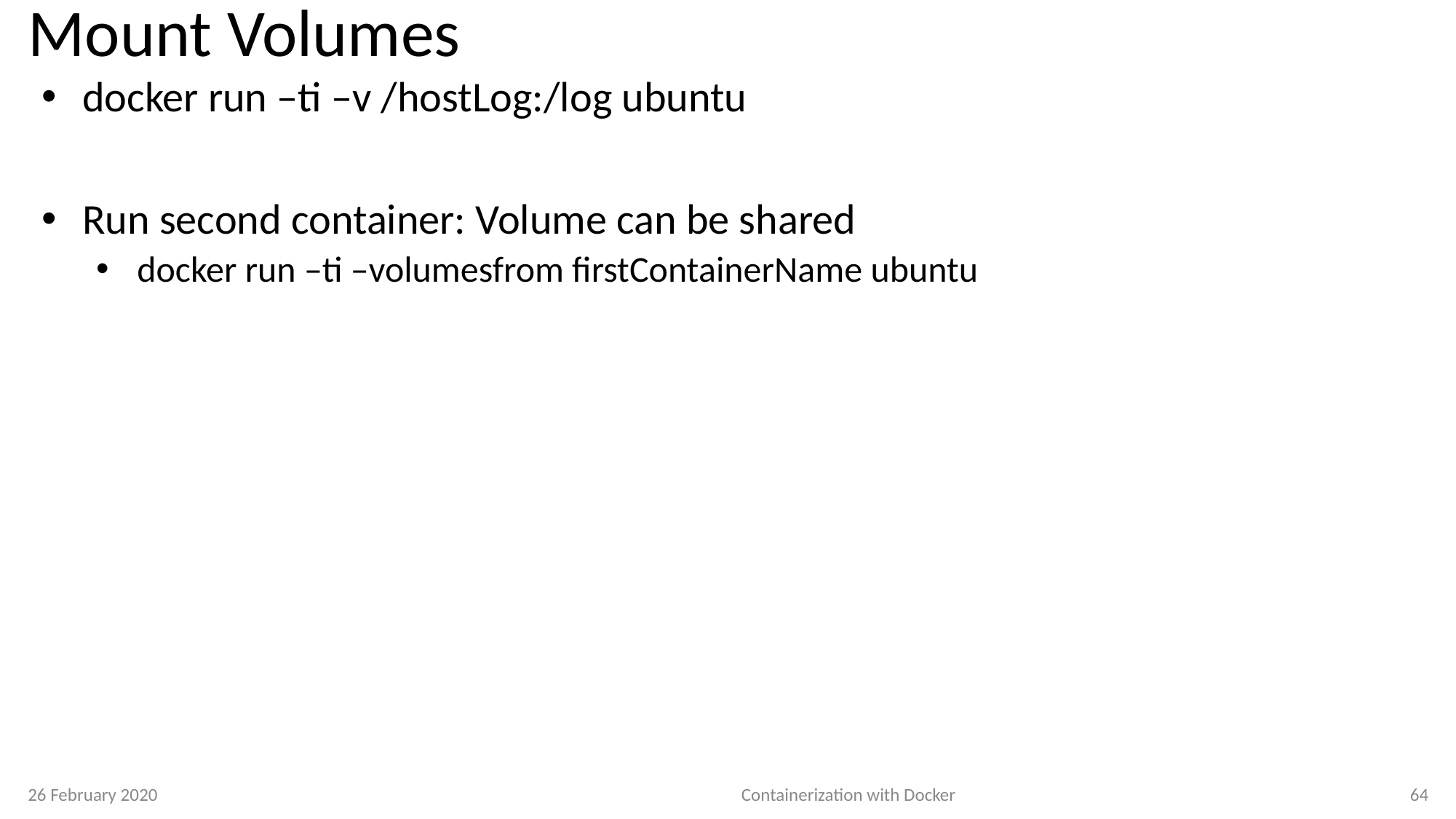

# Mount Volumes
docker run –ti –v /hostLog:/log ubuntu

Run second container: Volume can be shared
docker run –ti –volumesfrom firstContainerName ubuntu
26 February 2020
Containerization with Docker
64